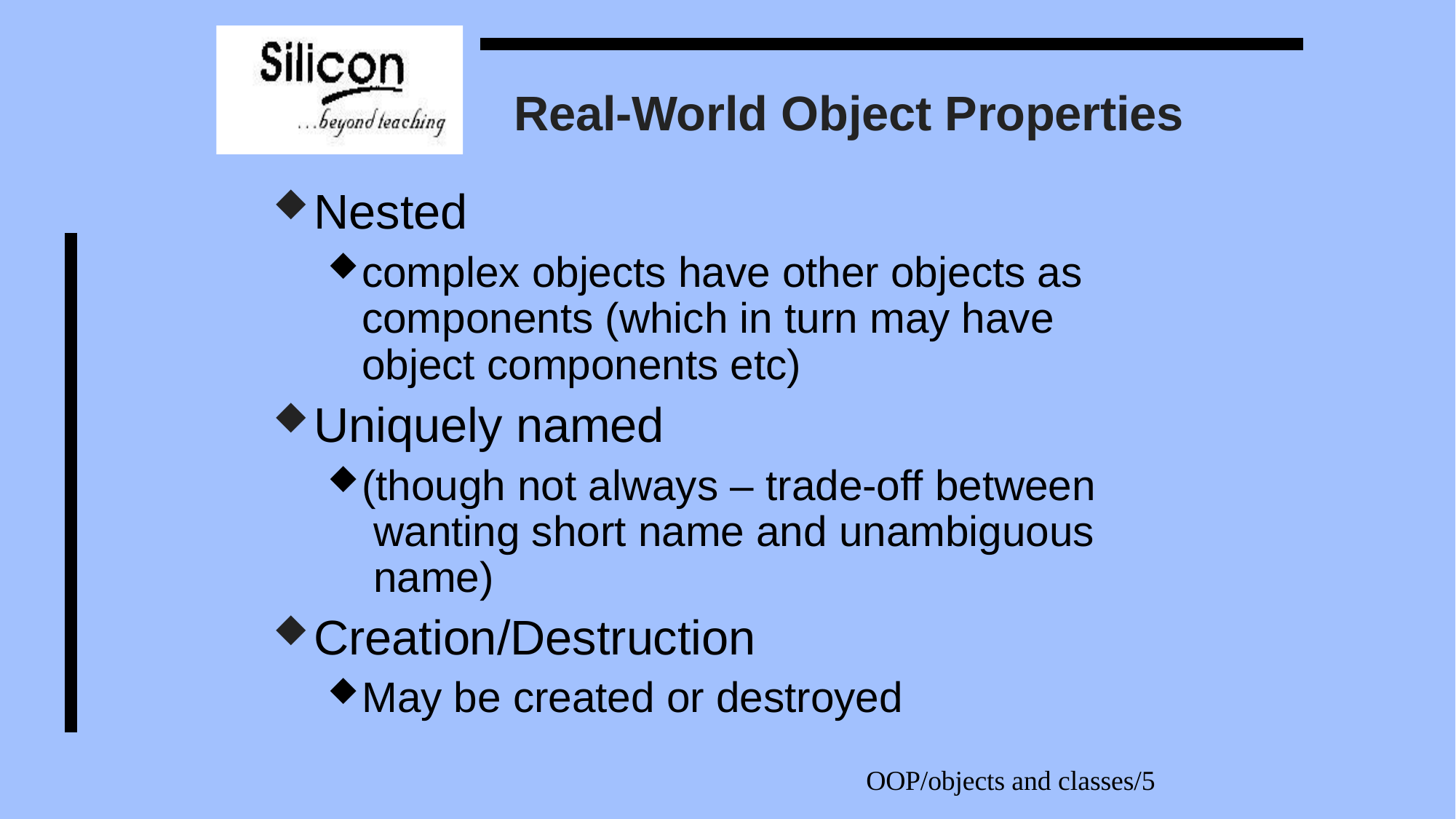

# Real-World Object Properties
Nested
complex objects have other objects as  components (which in turn may have  object components etc)
Uniquely named
(though not always – trade-off between  wanting short name and unambiguous  name)
Creation/Destruction
May be created or destroyed
OOP/objects and classes/5